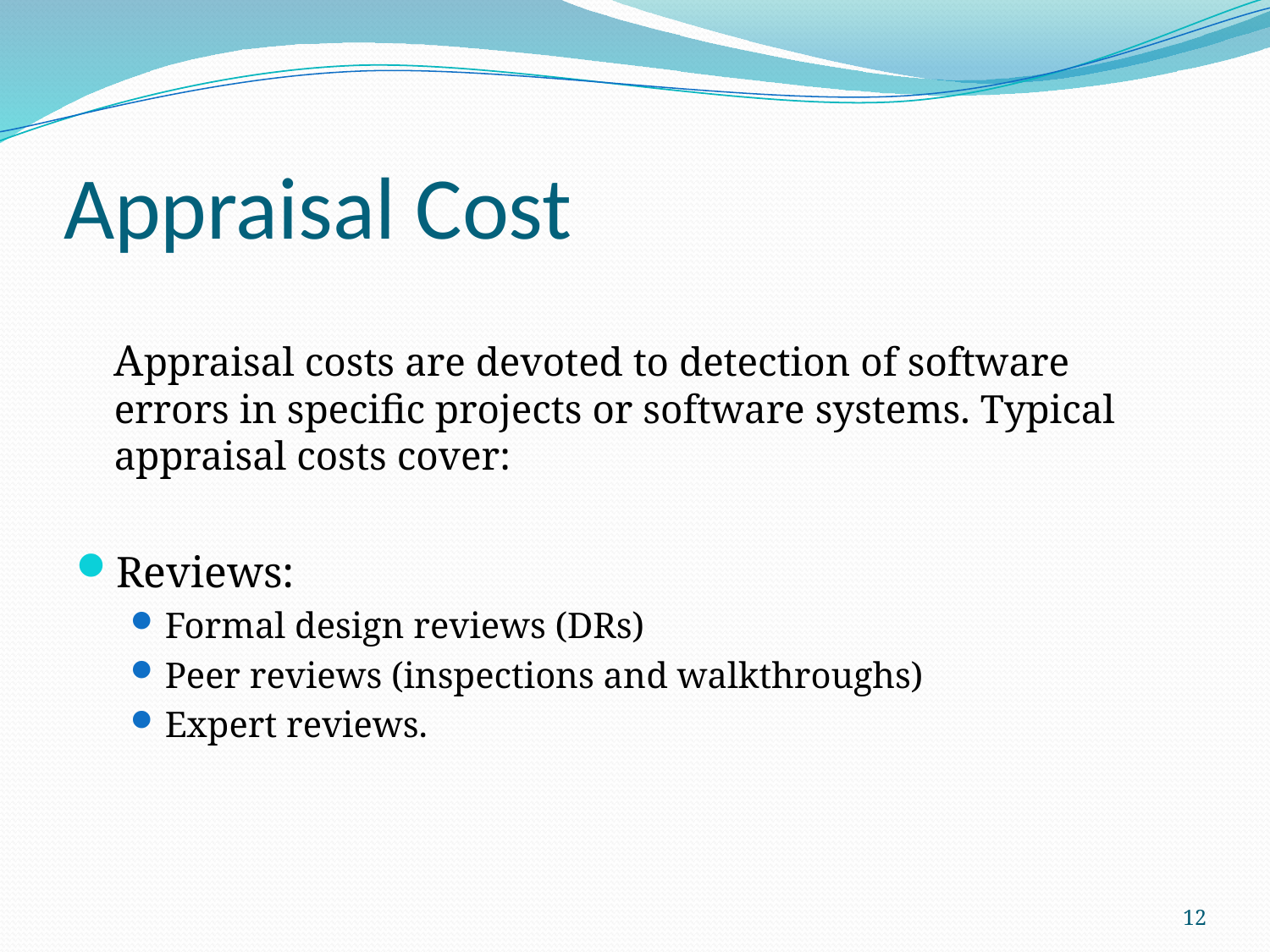

# Appraisal Cost

	Appraisal costs are devoted to detection of software errors in specific projects or software systems. Typical appraisal costs cover:

Reviews:
Formal design reviews (DRs)
Peer reviews (inspections and walkthroughs)
Expert reviews.

12